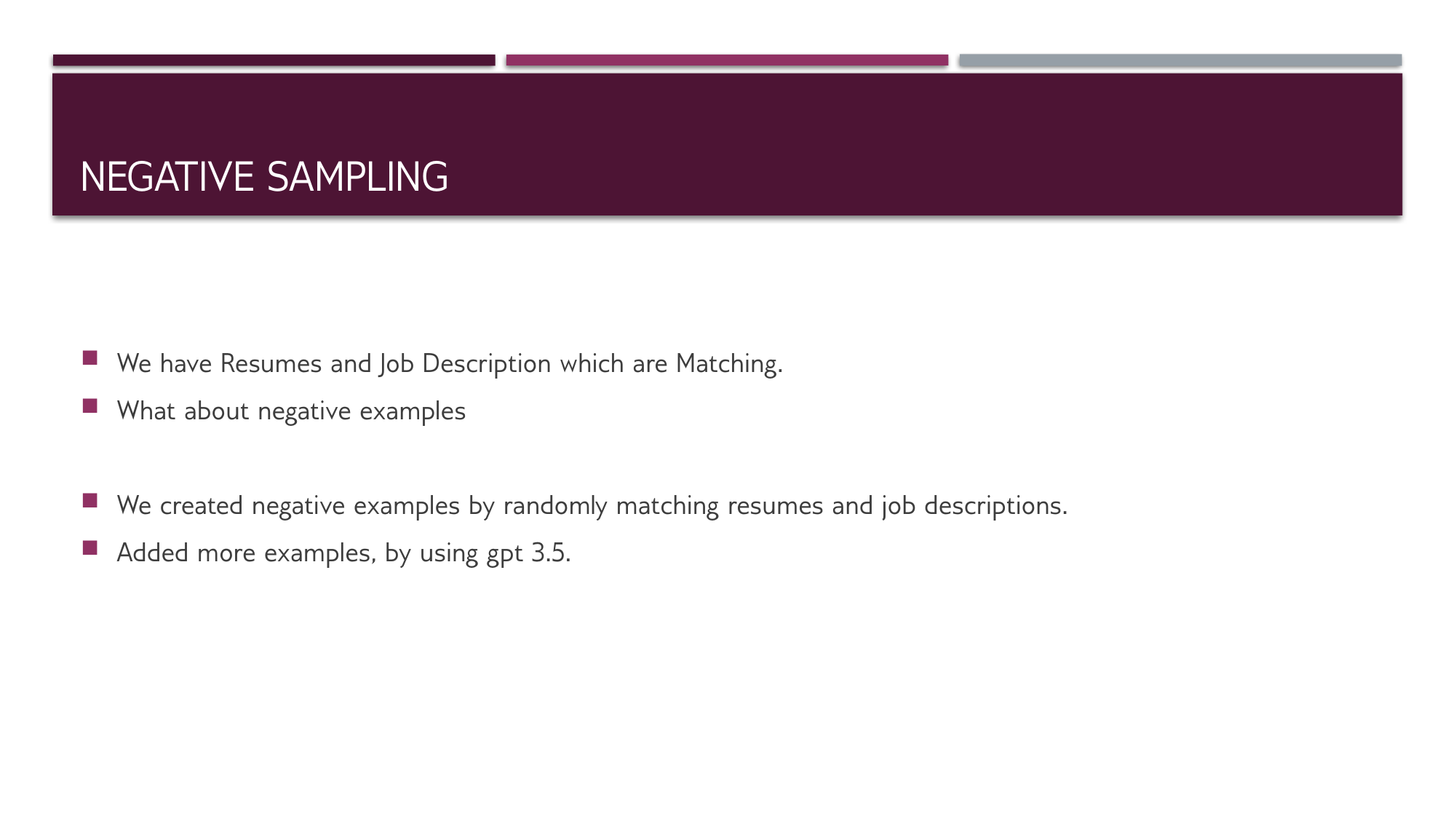

# NEGATIVE SAMPLING
We have Resumes and Job Description which are Matching.
What about negative examples

We created negative examples by randomly matching resumes and job descriptions.
Added more examples, by using gpt 3.5.